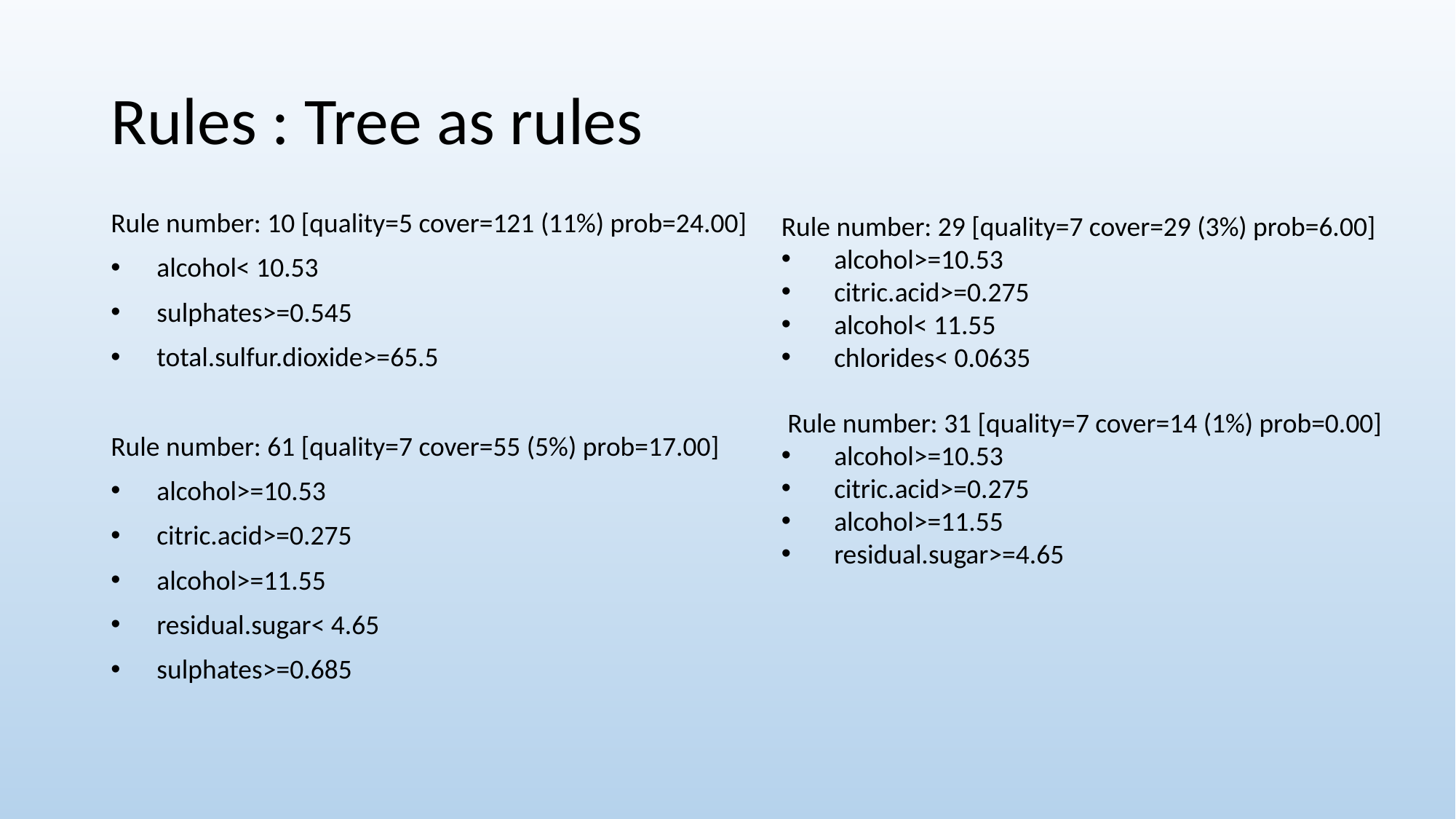

# Rules : Tree as rules
Rule number: 10 [quality=5 cover=121 (11%) prob=24.00]
   alcohol< 10.53
   sulphates>=0.545
   total.sulfur.dioxide>=65.5

Rule number: 61 [quality=7 cover=55 (5%) prob=17.00]
   alcohol>=10.53
   citric.acid>=0.275
   alcohol>=11.55
   residual.sugar< 4.65
   sulphates>=0.685
Rule number: 29 [quality=7 cover=29 (3%) prob=6.00]
   alcohol>=10.53
   citric.acid>=0.275
   alcohol< 11.55
   chlorides< 0.0635

 Rule number: 31 [quality=7 cover=14 (1%) prob=0.00]
   alcohol>=10.53
   citric.acid>=0.275
   alcohol>=11.55
   residual.sugar>=4.65